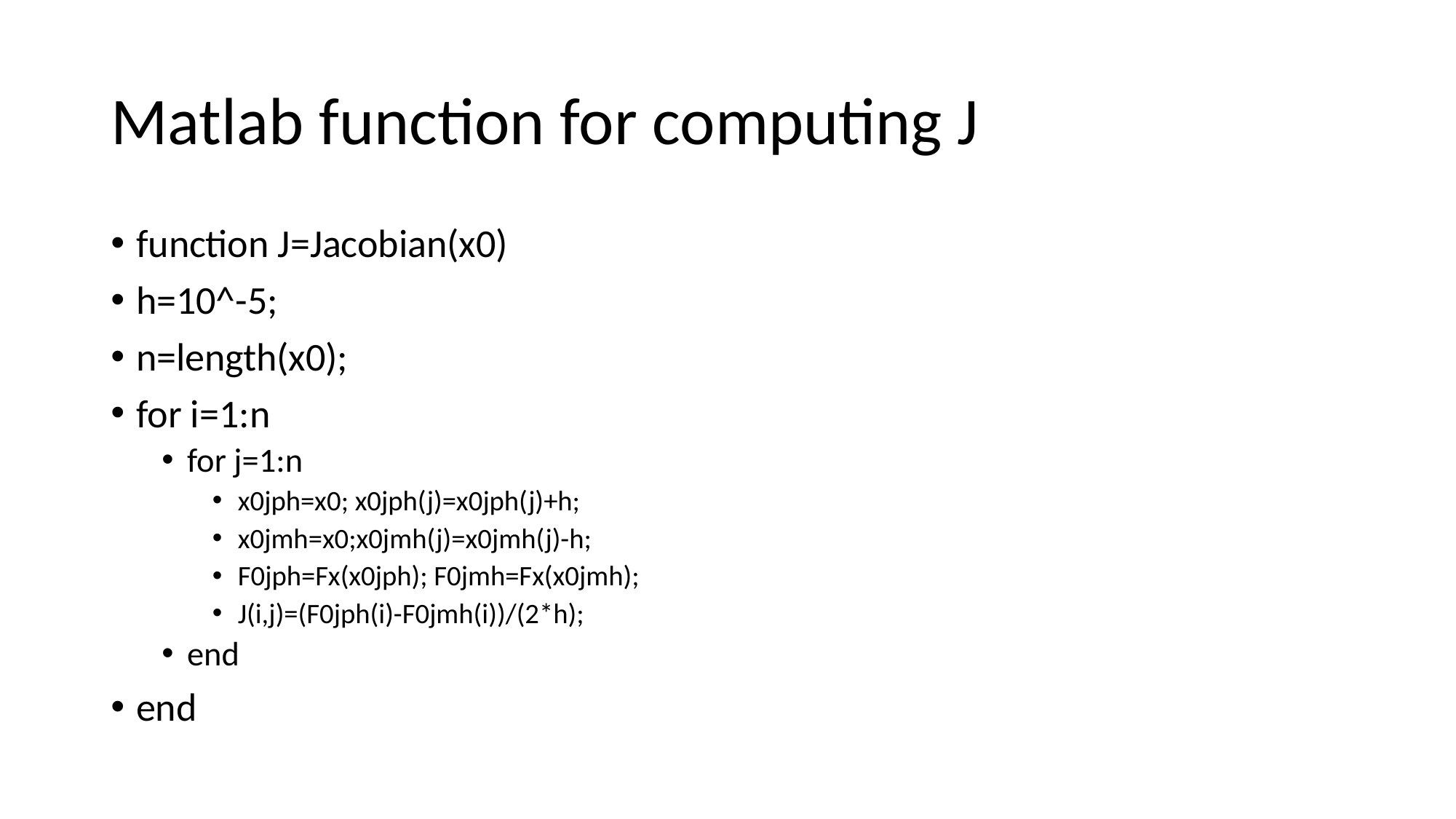

# Matlab function for computing J
function J=Jacobian(x0)
h=10^-5;
n=length(x0);
for i=1:n
for j=1:n
x0jph=x0; x0jph(j)=x0jph(j)+h;
x0jmh=x0;x0jmh(j)=x0jmh(j)-h;
F0jph=Fx(x0jph); F0jmh=Fx(x0jmh);
J(i,j)=(F0jph(i)-F0jmh(i))/(2*h);
end
end